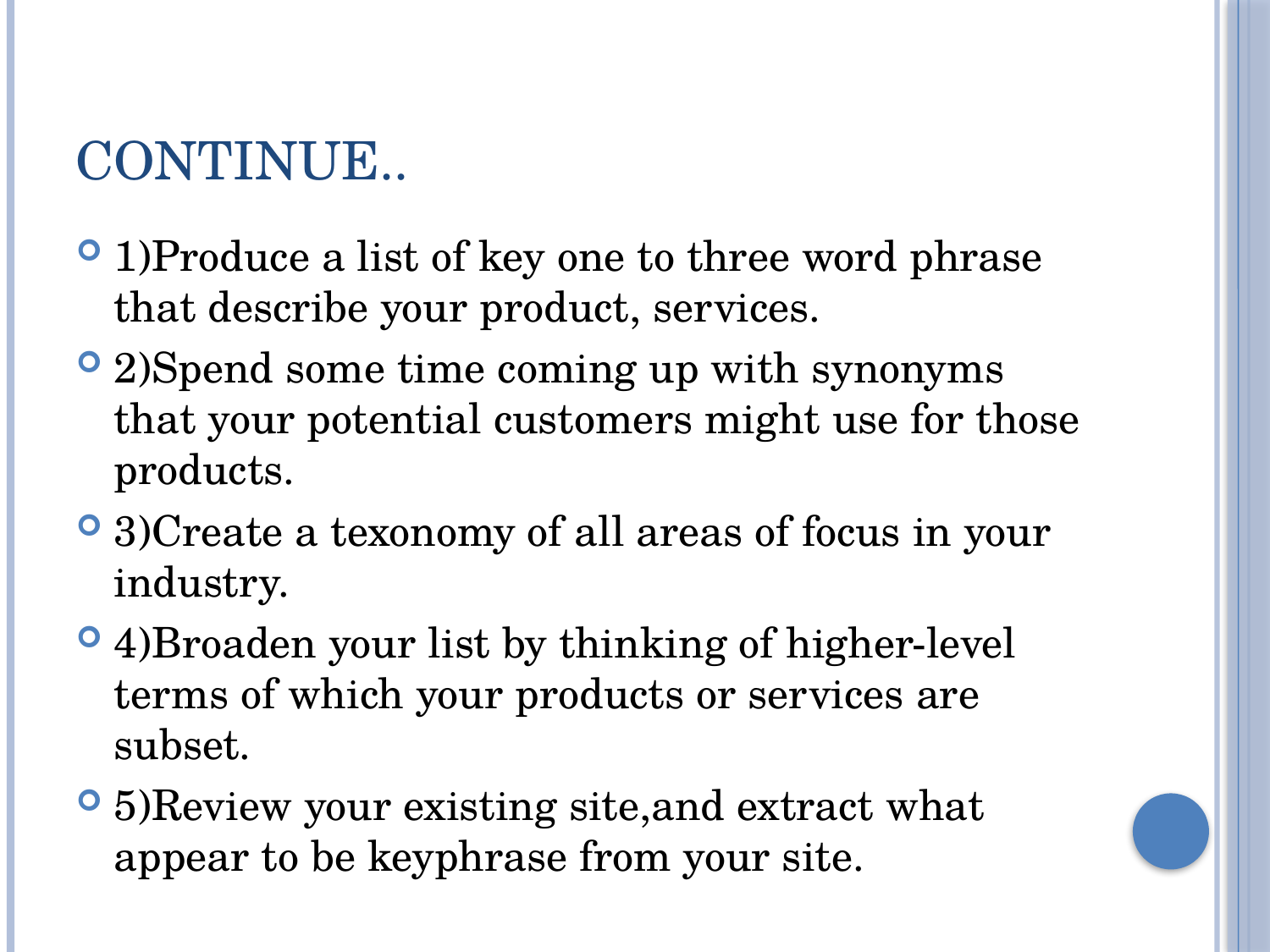

# Continue..
1)Produce a list of key one to three word phrase that describe your product, services.
2)Spend some time coming up with synonyms that your potential customers might use for those products.
3)Create a texonomy of all areas of focus in your industry.
4)Broaden your list by thinking of higher-level terms of which your products or services are subset.
5)Review your existing site,and extract what appear to be keyphrase from your site.